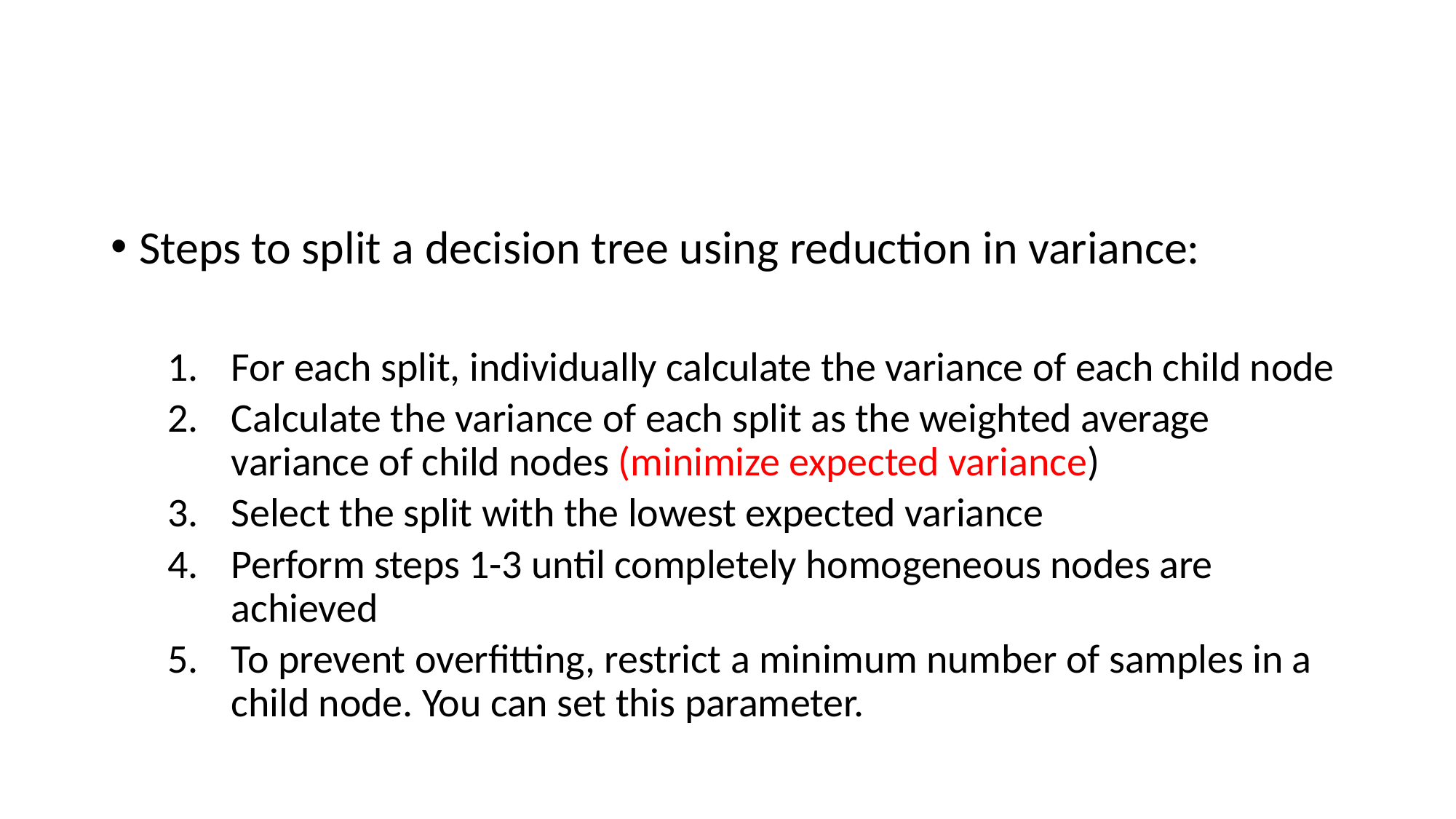

#
Steps to split a decision tree using reduction in variance:

For each split, individually calculate the variance of each child node
Calculate the variance of each split as the weighted average variance of child nodes (minimize expected variance)
Select the split with the lowest expected variance
Perform steps 1-3 until completely homogeneous nodes are achieved
To prevent overfitting, restrict a minimum number of samples in a child node. You can set this parameter.